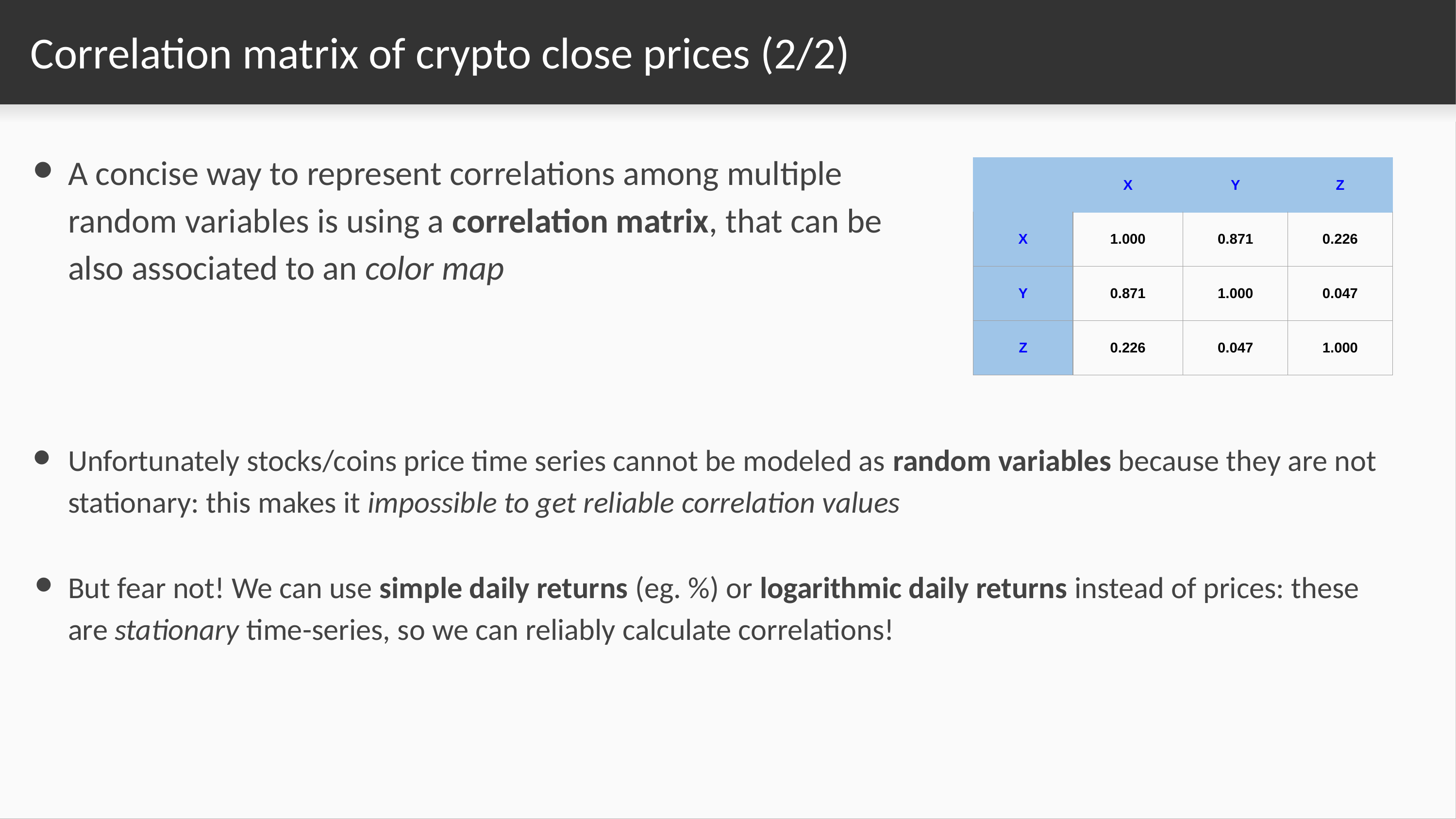

# Correlation matrix of crypto close prices (2/2)
A concise way to represent correlations among multiple random variables is using a correlation matrix, that can be also associated to an color map
|  | X | Y | Z |
| --- | --- | --- | --- |
| X | 1.000 | 0.871 | 0.226 |
| Y | 0.871 | 1.000 | 0.047 |
| Z | 0.226 | 0.047 | 1.000 |
Unfortunately stocks/coins price time series cannot be modeled as random variables because they are not stationary: this makes it impossible to get reliable correlation values

But fear not! We can use simple daily returns (eg. %) or logarithmic daily returns instead of prices: these are stationary time-series, so we can reliably calculate correlations!